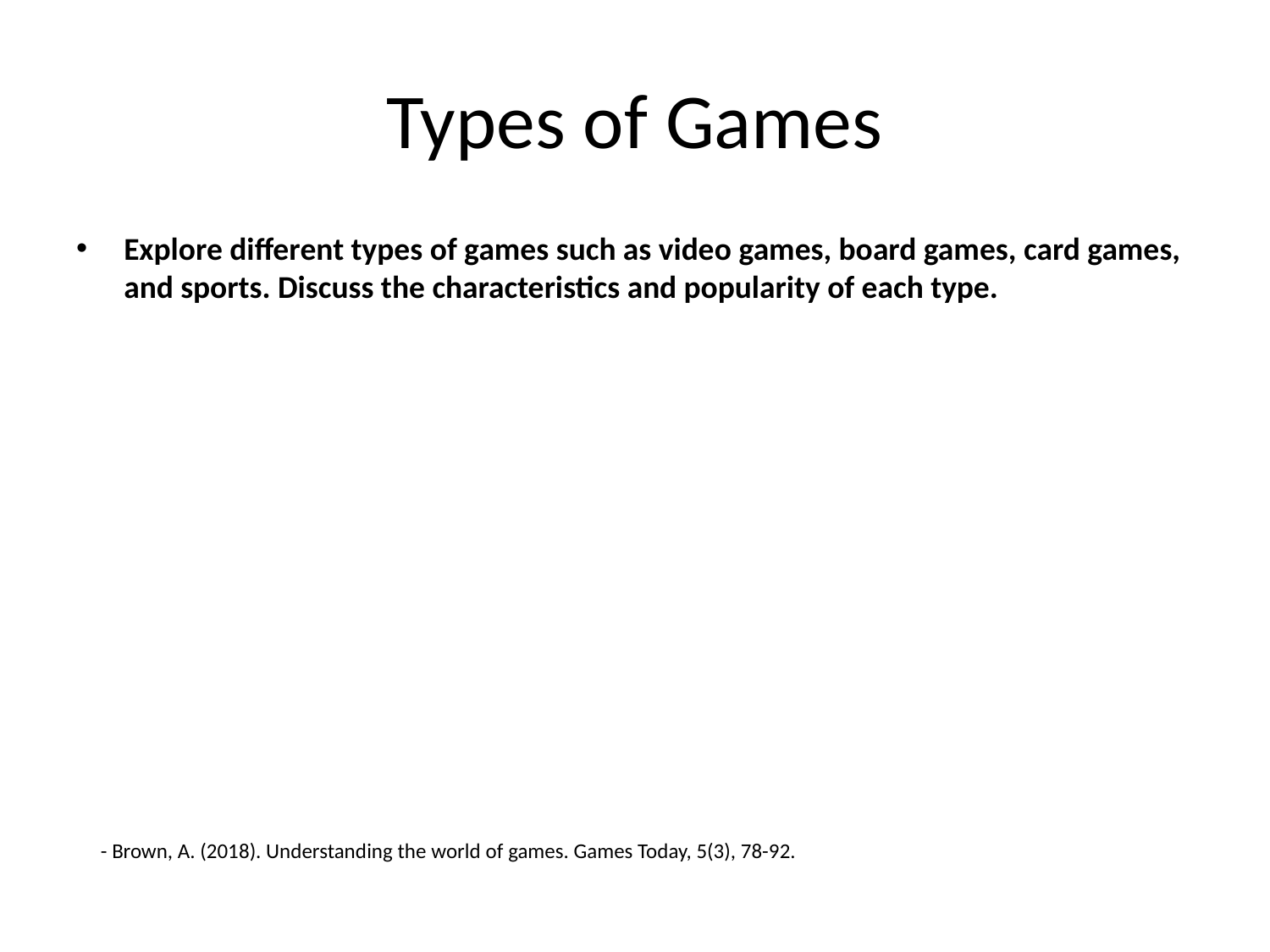

# Types of Games
Explore different types of games such as video games, board games, card games, and sports. Discuss the characteristics and popularity of each type.

- Brown, A. (2018). Understanding the world of games. Games Today, 5(3), 78-92.